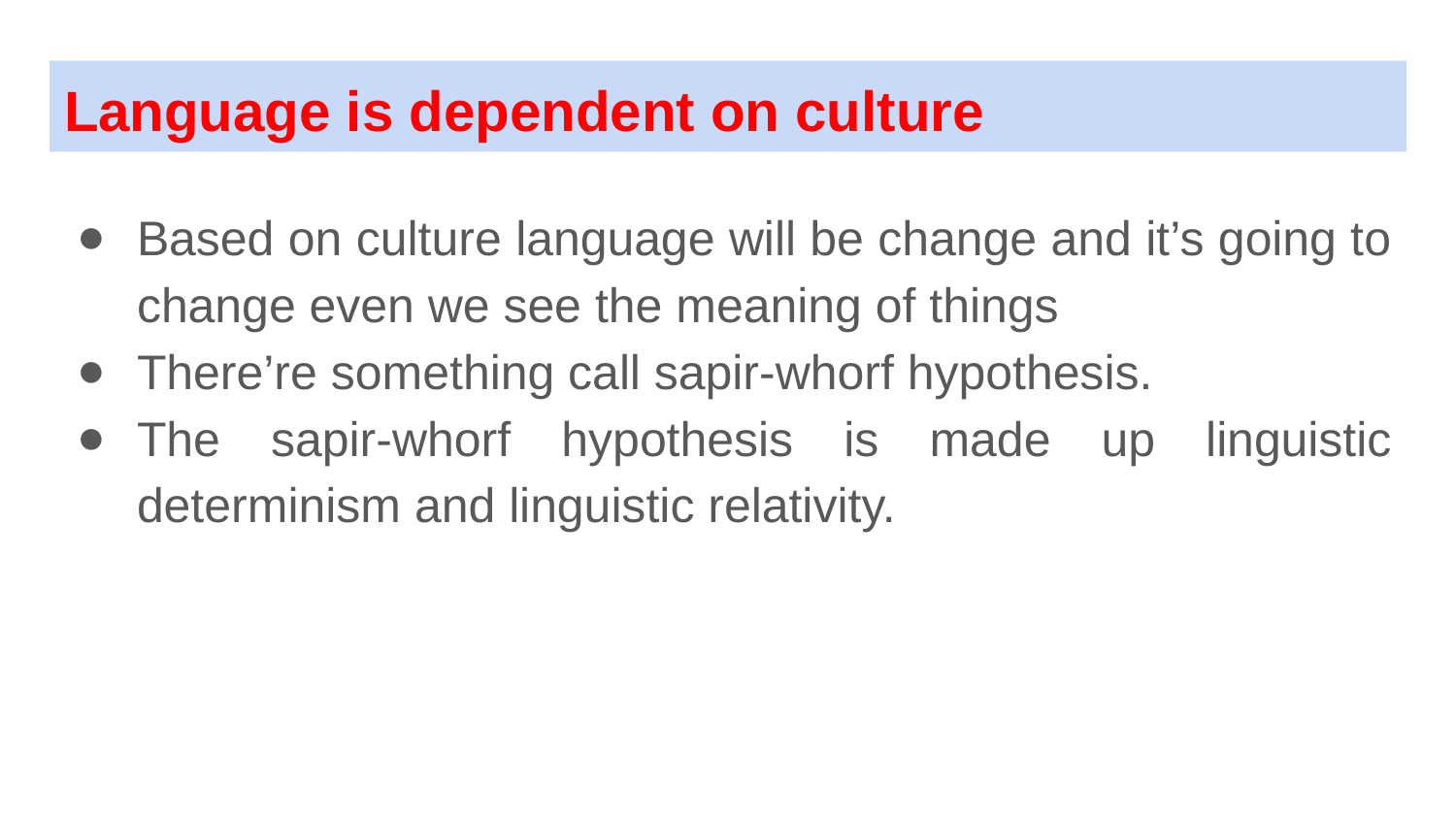

# Language is dependent on culture
Based on culture language will be change and it’s going to change even we see the meaning of things
There’re something call sapir-whorf hypothesis.
The sapir-whorf hypothesis is made up linguistic determinism and linguistic relativity.